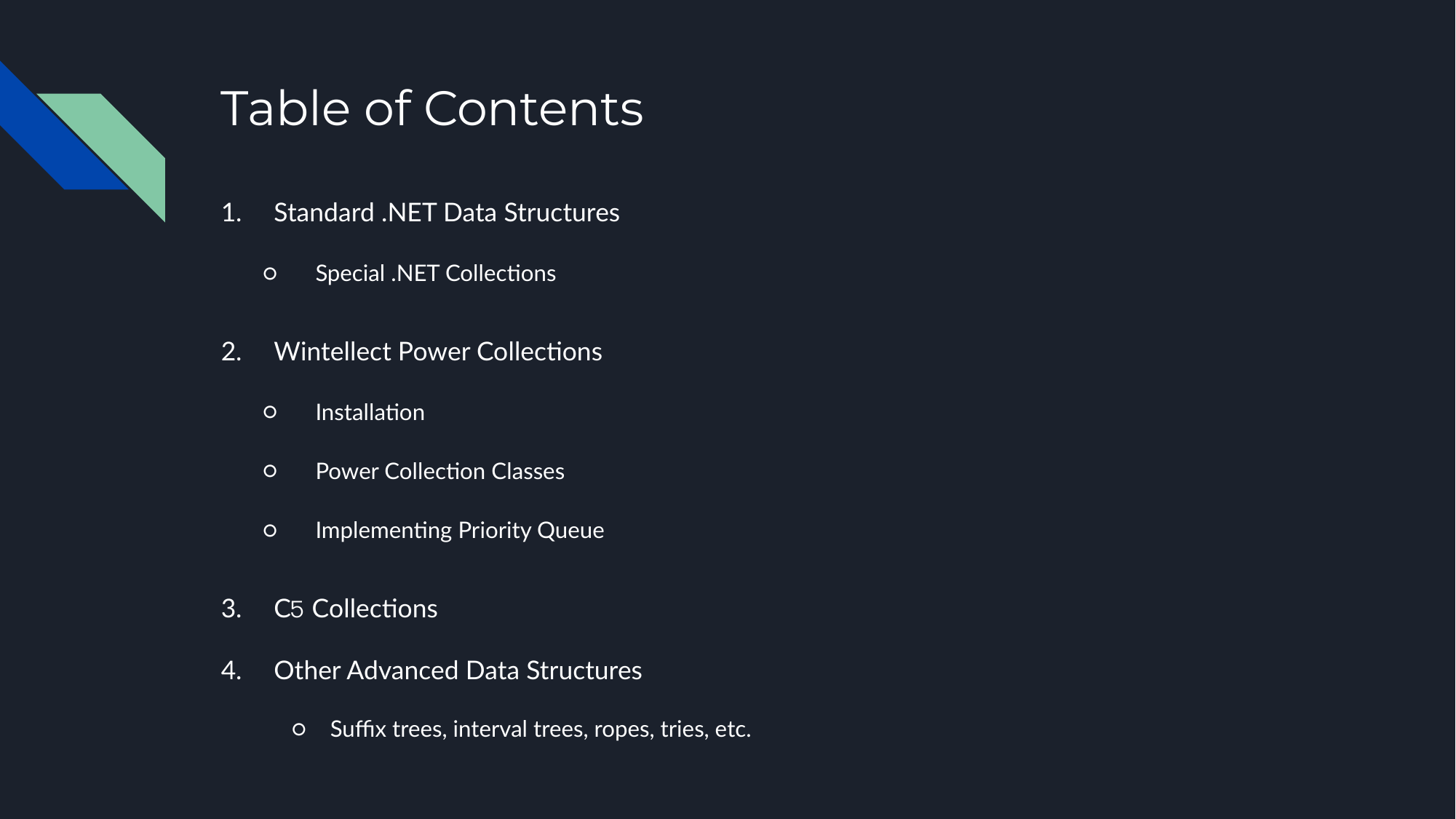

# Table of Contents
Standard .NET Data Structures
Special .NET Collections

Wintellect Power Collections
Installation
Power Collection Classes
Implementing Priority Queue

C5 Collections

Other Advanced Data Structures
Suffix trees, interval trees, ropes, tries, etc.